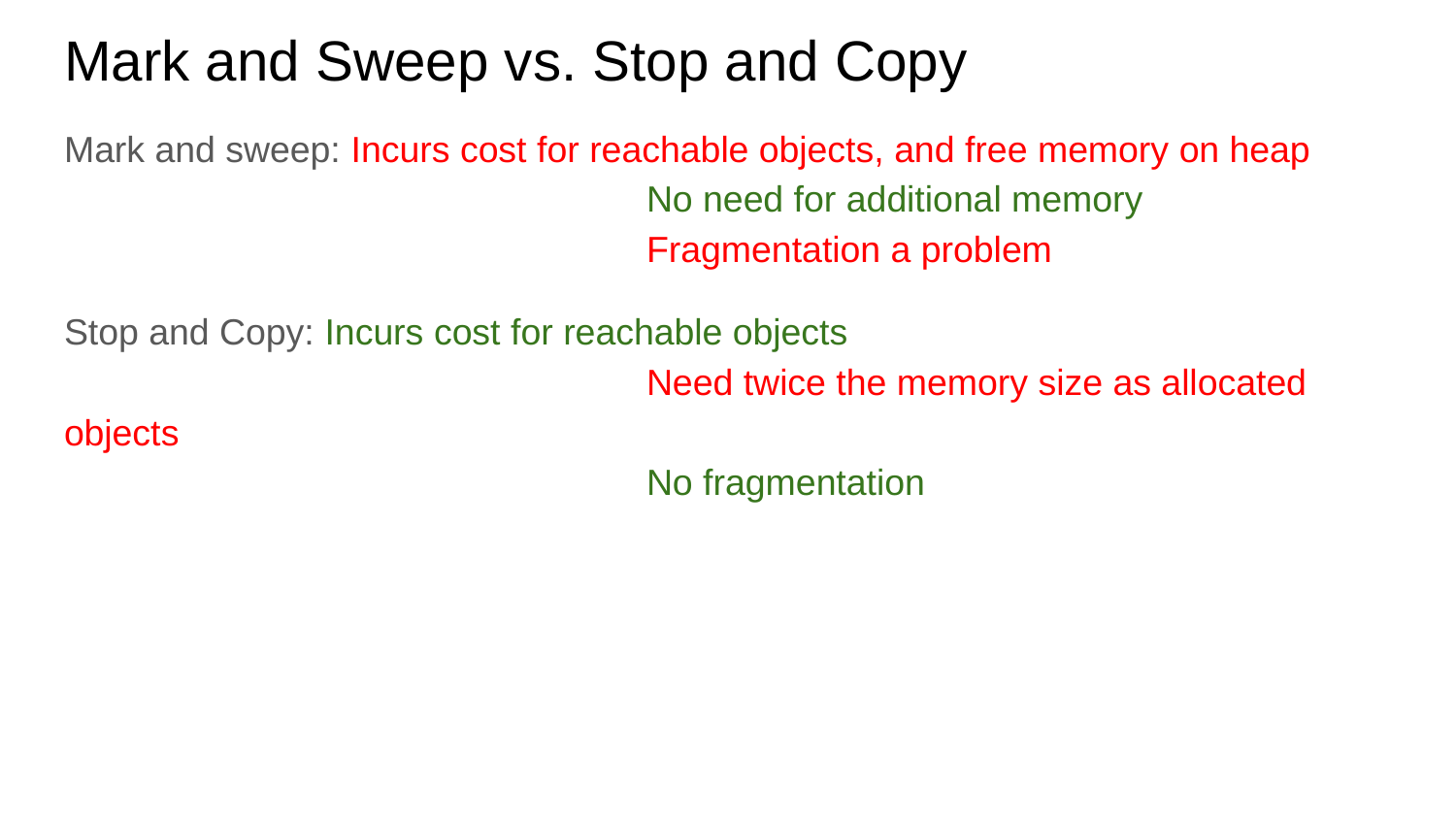

# Mark and Sweep vs. Stop and Copy
Mark and sweep: Incurs cost for reachable objects, and free memory on heap
				No need for additional memory
				Fragmentation a problem
Stop and Copy: Incurs cost for reachable objects
				Need twice the memory size as allocated objects
				No fragmentation